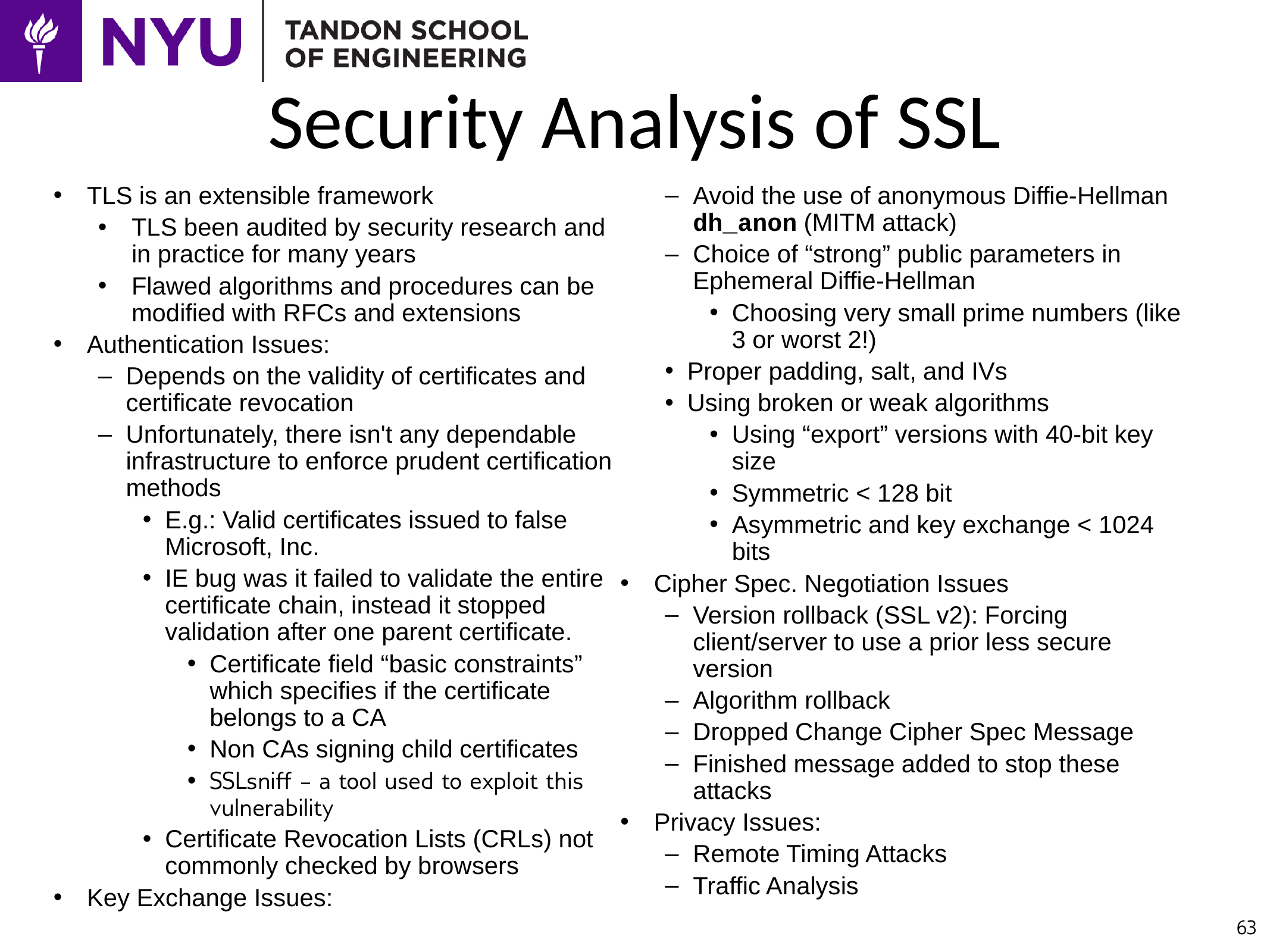

# Security Analysis of SSL
TLS is an extensible framework
TLS been audited by security research and in practice for many years
Flawed algorithms and procedures can be modified with RFCs and extensions
Authentication Issues:
Depends on the validity of certificates and certificate revocation
Unfortunately, there isn't any dependable infrastructure to enforce prudent certification methods
E.g.: Valid certificates issued to false Microsoft, Inc.
IE bug was it failed to validate the entire certificate chain, instead it stopped validation after one parent certificate.
Certificate field “basic constraints” which specifies if the certificate belongs to a CA
Non CAs signing child certificates
SSLsniff – a tool used to exploit this vulnerability
Certificate Revocation Lists (CRLs) not commonly checked by browsers
Key Exchange Issues:
Avoid the use of anonymous Diffie-Hellman dh_anon (MITM attack)
Choice of “strong” public parameters in Ephemeral Diffie-Hellman
Choosing very small prime numbers (like 3 or worst 2!)
Proper padding, salt, and IVs
Using broken or weak algorithms
Using “export” versions with 40-bit key size
Symmetric < 128 bit
Asymmetric and key exchange < 1024 bits
Cipher Spec. Negotiation Issues
Version rollback (SSL v2): Forcing client/server to use a prior less secure version
Algorithm rollback
Dropped Change Cipher Spec Message
Finished message added to stop these attacks
Privacy Issues:
Remote Timing Attacks
Traffic Analysis
63